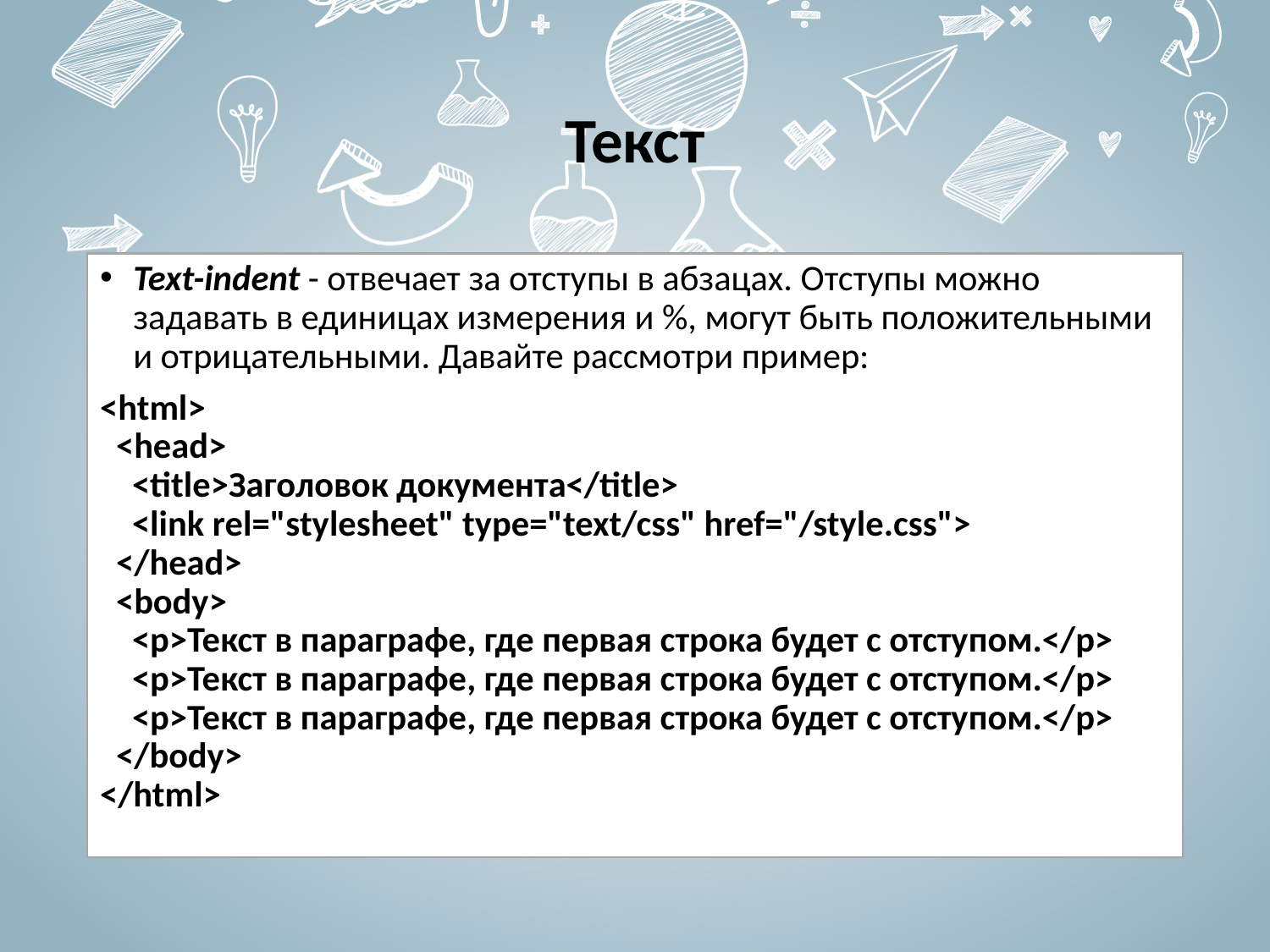

# Текст
Text-indent - отвечает за отступы в абзацах. Отступы можно задавать в единицах измерения и %, могут быть положительными и отрицательными. Давайте рассмотри пример:
<html>
  <head>
    <title>Заголовок документа</title>
    <link rel="stylesheet" type="text/css" href="/style.css">
  </head>
  <body>
    <p>Текст в параграфе, где первая строка будет с отступом.</p>
    <p>Текст в параграфе, где первая строка будет с отступом.</p>
    <p>Текст в параграфе, где первая строка будет с отступом.</p>
  </body>
</html>